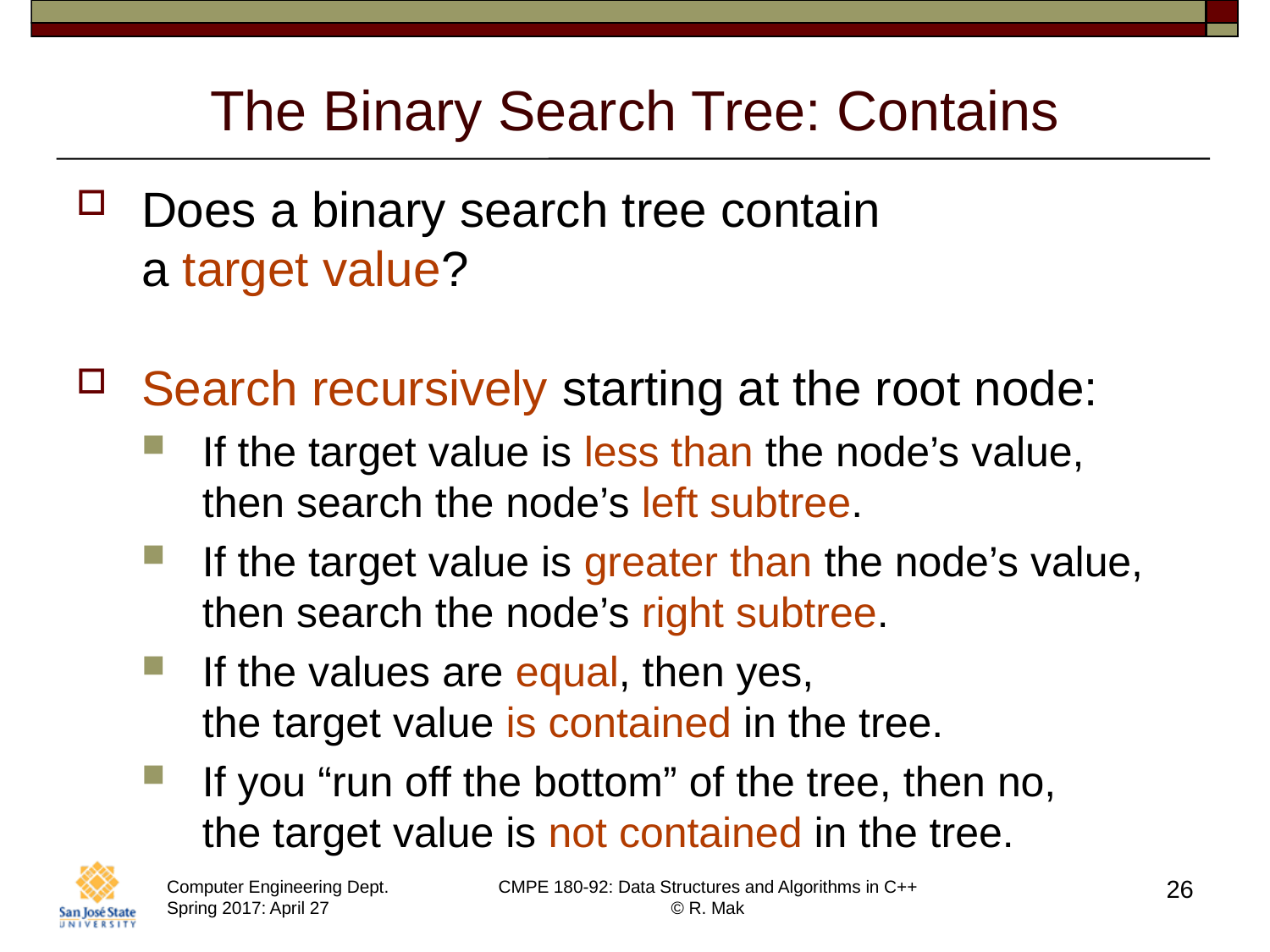

# The Binary Search Tree: Contains
Does a binary search tree contain
a target value?

Search recursively starting at the root node:
If the target value is less than the node’s value,
then search the node’s left subtree.
If the target value is greater than the node’s value,
then search the node’s right subtree.
If the values are equal, then yes,
the target value is contained in the tree.
If you “run off the bottom” of the tree, then no,
the target value is not contained in the tree.
26